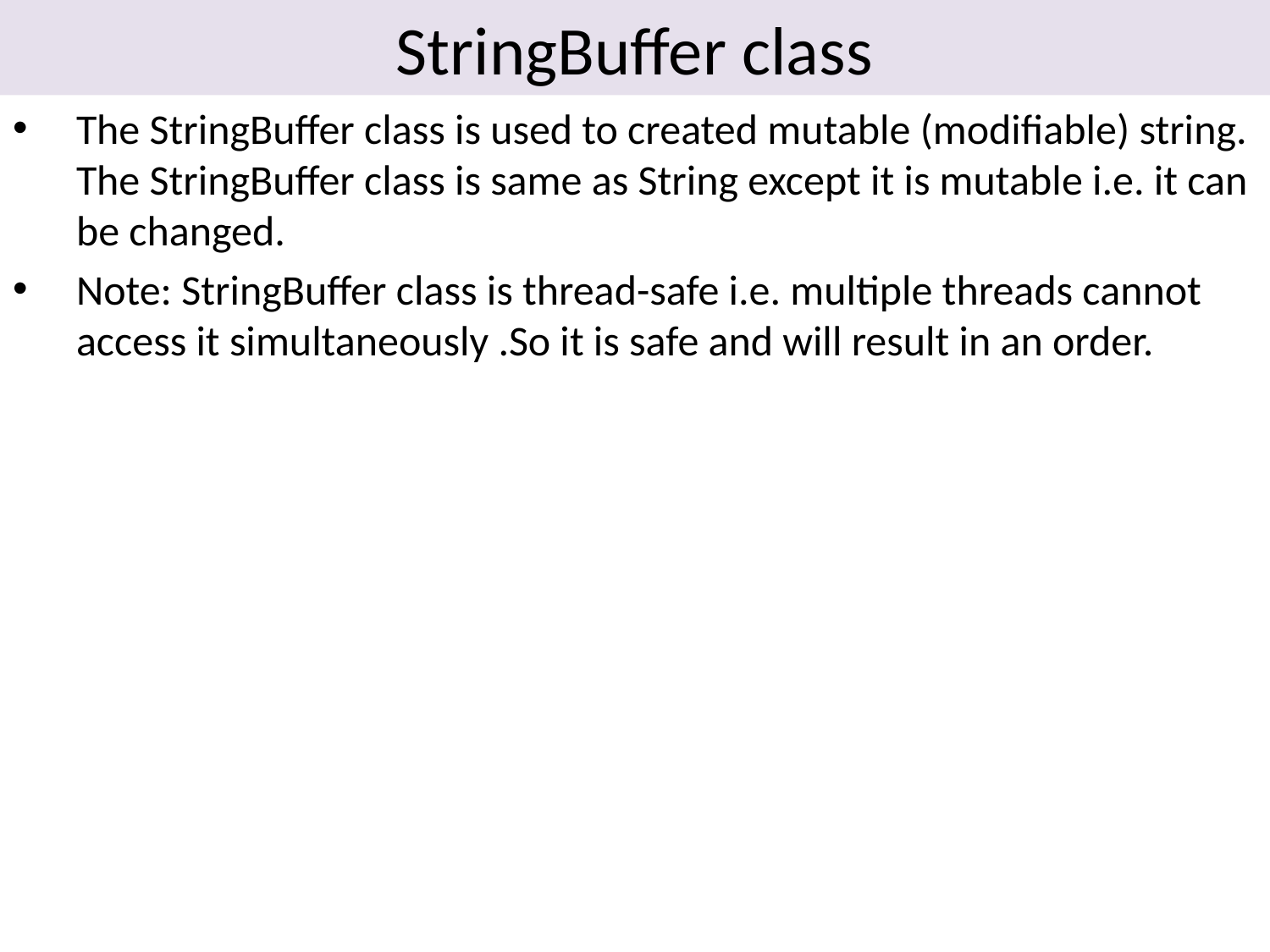

# StringBuffer class
The StringBuffer class is used to created mutable (modifiable) string. The StringBuffer class is same as String except it is mutable i.e. it can be changed.
Note: StringBuffer class is thread-safe i.e. multiple threads cannot access it simultaneously .So it is safe and will result in an order.